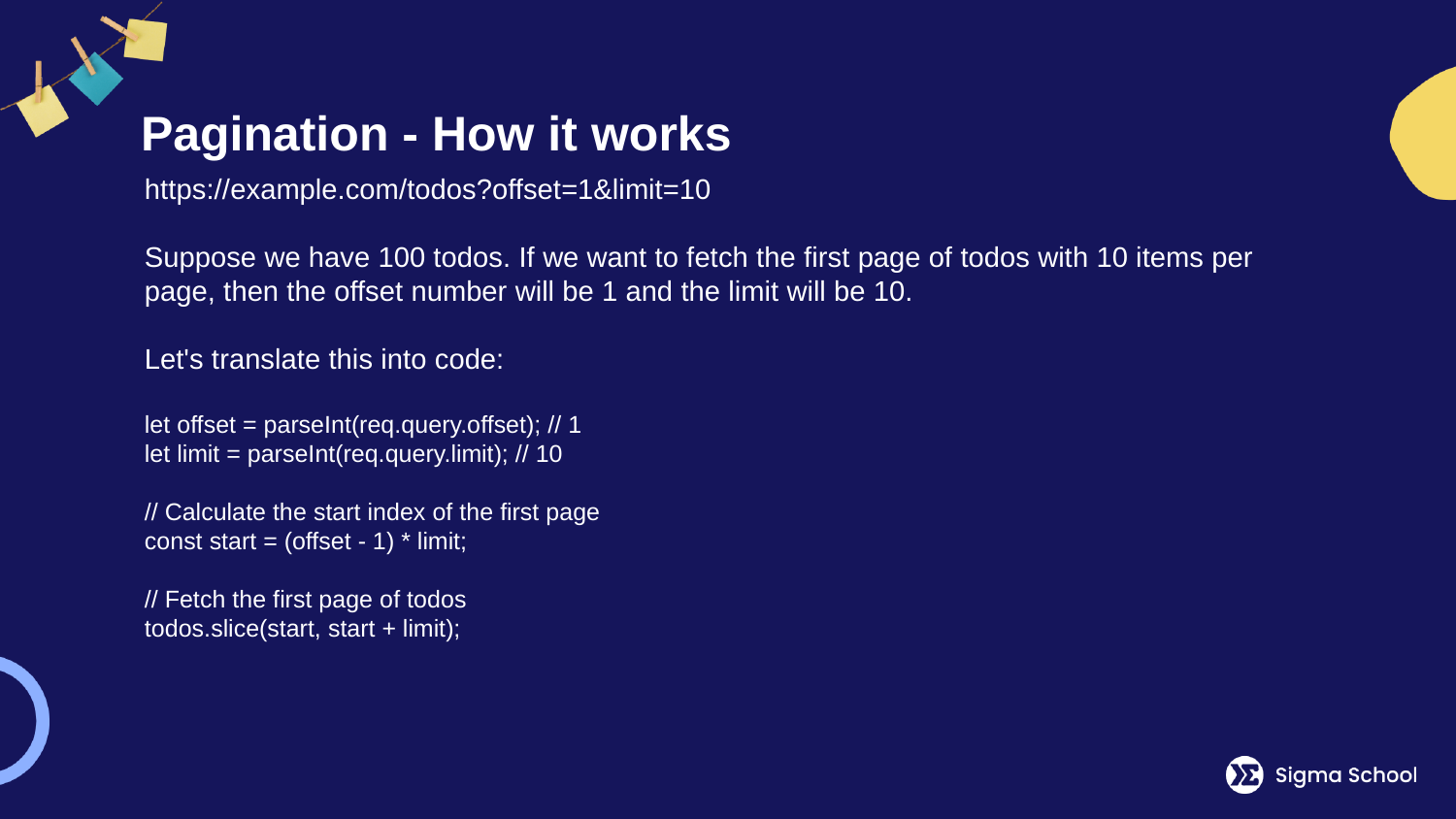

# Pagination - How it works
https://example.com/todos?offset=1&limit=10

Suppose we have 100 todos. If we want to fetch the first page of todos with 10 items per page, then the offset number will be 1 and the limit will be 10.

Let's translate this into code:

let offset = parseInt(req.query.offset); // 1
let limit = parseInt(req.query.limit); // 10

// Calculate the start index of the first page
const start = (offset - 1) * limit;

// Fetch the first page of todos
todos.slice(start, start + limit);